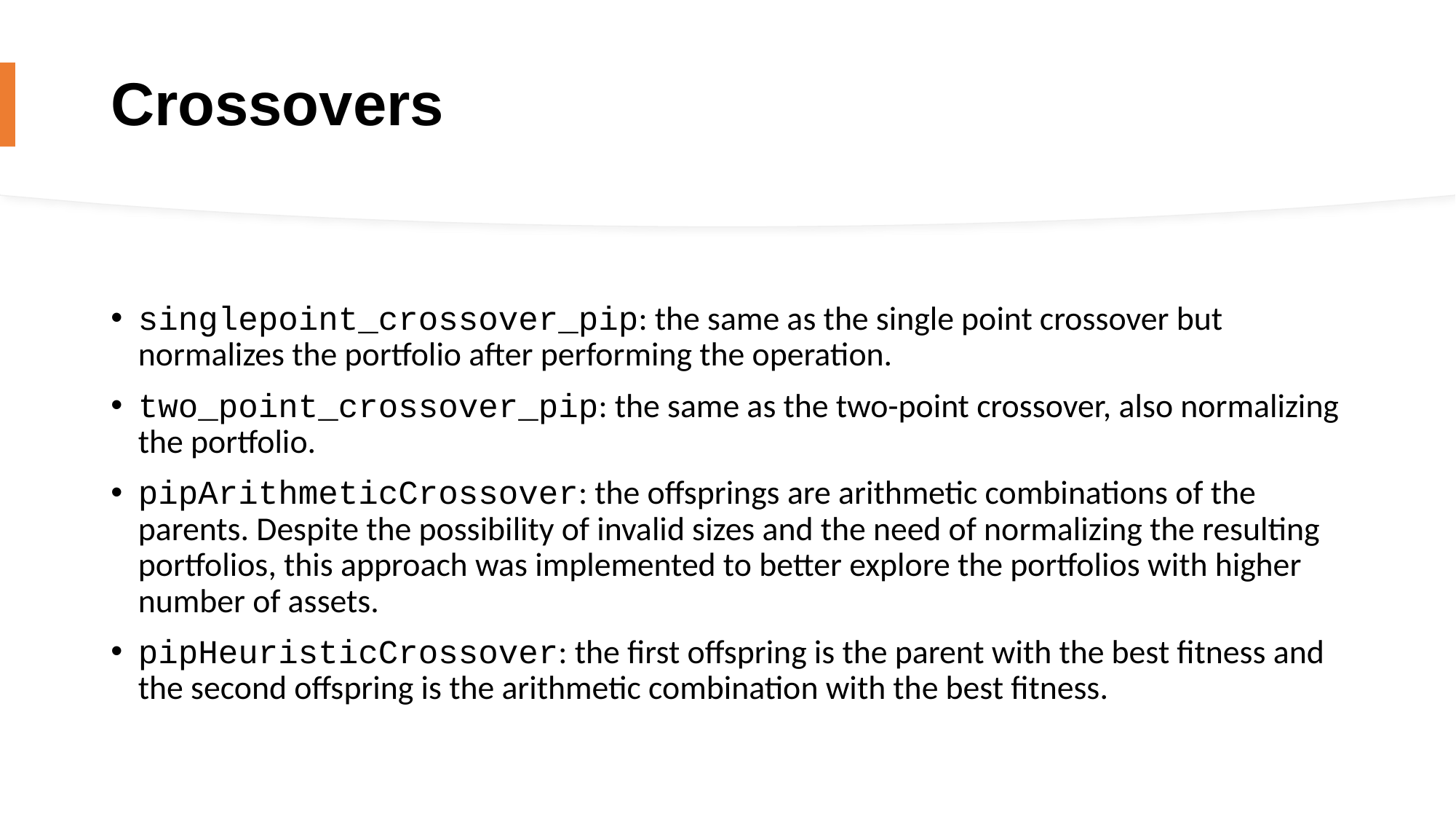

# Crossovers

singlepoint_crossover_pip: the same as the single point crossover but normalizes the portfolio after performing the operation.
two_point_crossover_pip: the same as the two-point crossover, also normalizing the portfolio.
pipArithmeticCrossover: the offsprings are arithmetic combinations of the parents. Despite the possibility of invalid sizes and the need of normalizing the resulting portfolios, this approach was implemented to better explore the portfolios with higher number of assets.
pipHeuristicCrossover: the first offspring is the parent with the best fitness and the second offspring is the arithmetic combination with the best fitness.